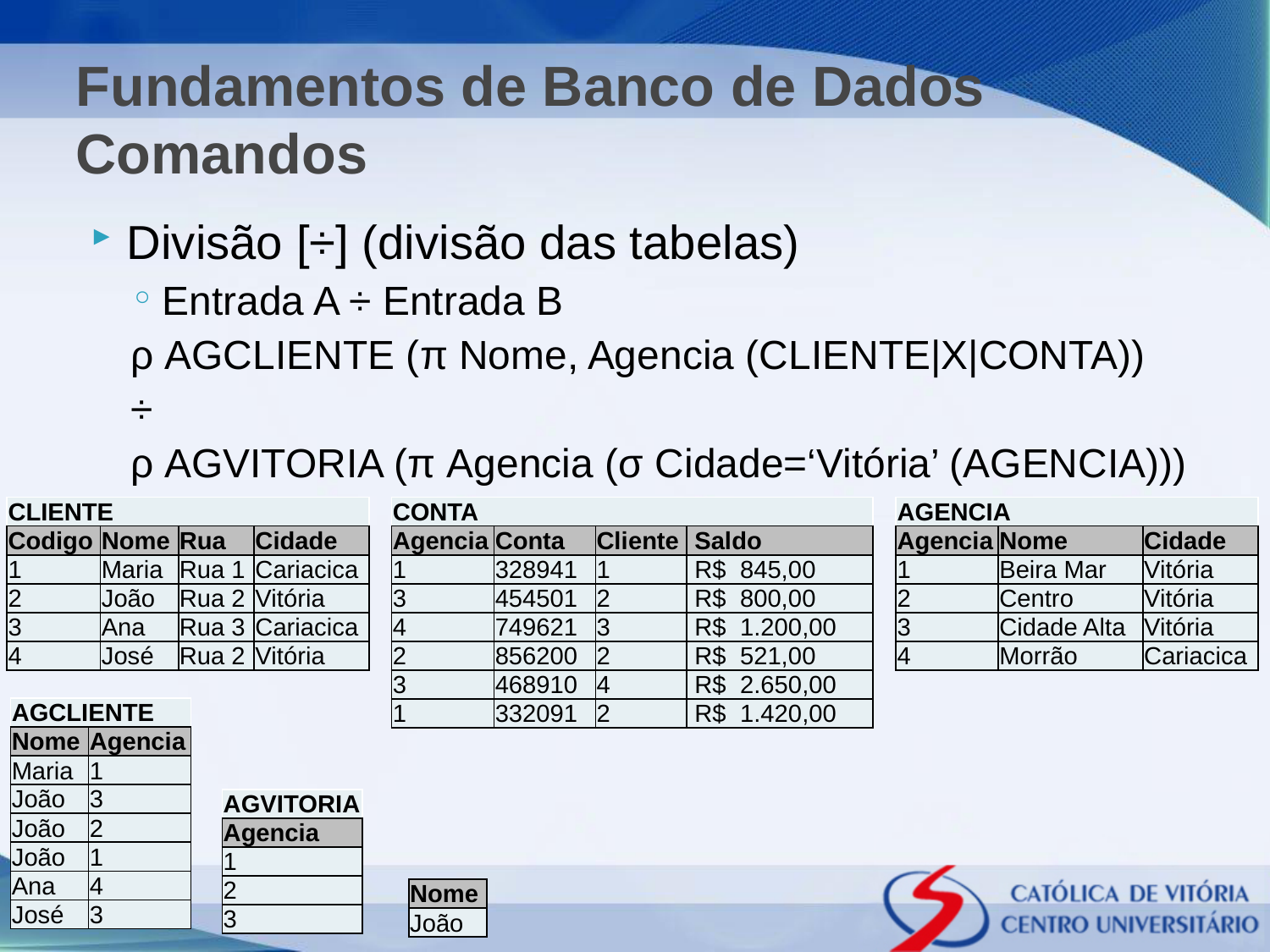

# Fundamentos de Banco de Dados Comandos
Divisão [÷] (divisão das tabelas)
Entrada A ÷ Entrada B
ρ AGCLIENTE (π Nome, Agencia (CLIENTE|X|CONTA))
÷
ρ AGVITORIA (π Agencia (σ Cidade=‘Vitória’ (AGENCIA)))
| CLIENTE |  |  |  |
| --- | --- | --- | --- |
| Codigo | Nome | Rua | Cidade |
| 1 | Maria | Rua 1 | Cariacica |
| 2 | João | Rua 2 | Vitória |
| 3 | Ana | Rua 3 | Cariacica |
| 4 | José | Rua 2 | Vitória |
| CONTA |  |  |  |
| --- | --- | --- | --- |
| Agencia | Conta | Cliente | Saldo |
| 1 | 328941 | 1 | R$ 845,00 |
| 3 | 454501 | 2 | R$ 800,00 |
| 4 | 749621 | 3 | R$ 1.200,00 |
| 2 | 856200 | 2 | R$ 521,00 |
| 3 | 468910 | 4 | R$ 2.650,00 |
| 1 | 332091 | 2 | R$ 1.420,00 |
| AGENCIA |  |  |
| --- | --- | --- |
| Agencia | Nome | Cidade |
| 1 | Beira Mar | Vitória |
| 2 | Centro | Vitória |
| 3 | Cidade Alta | Vitória |
| 4 | Morrão | Cariacica |
| AGCLIENTE |  |
| --- | --- |
| Nome | Agencia |
| Maria | 1 |
| João | 3 |
| João | 2 |
| João | 1 |
| Ana | 4 |
| José | 3 |
| AGVITORIA |
| --- |
| Agencia |
| 1 |
| 2 |
| 3 |
| Nome |
| --- |
| João |